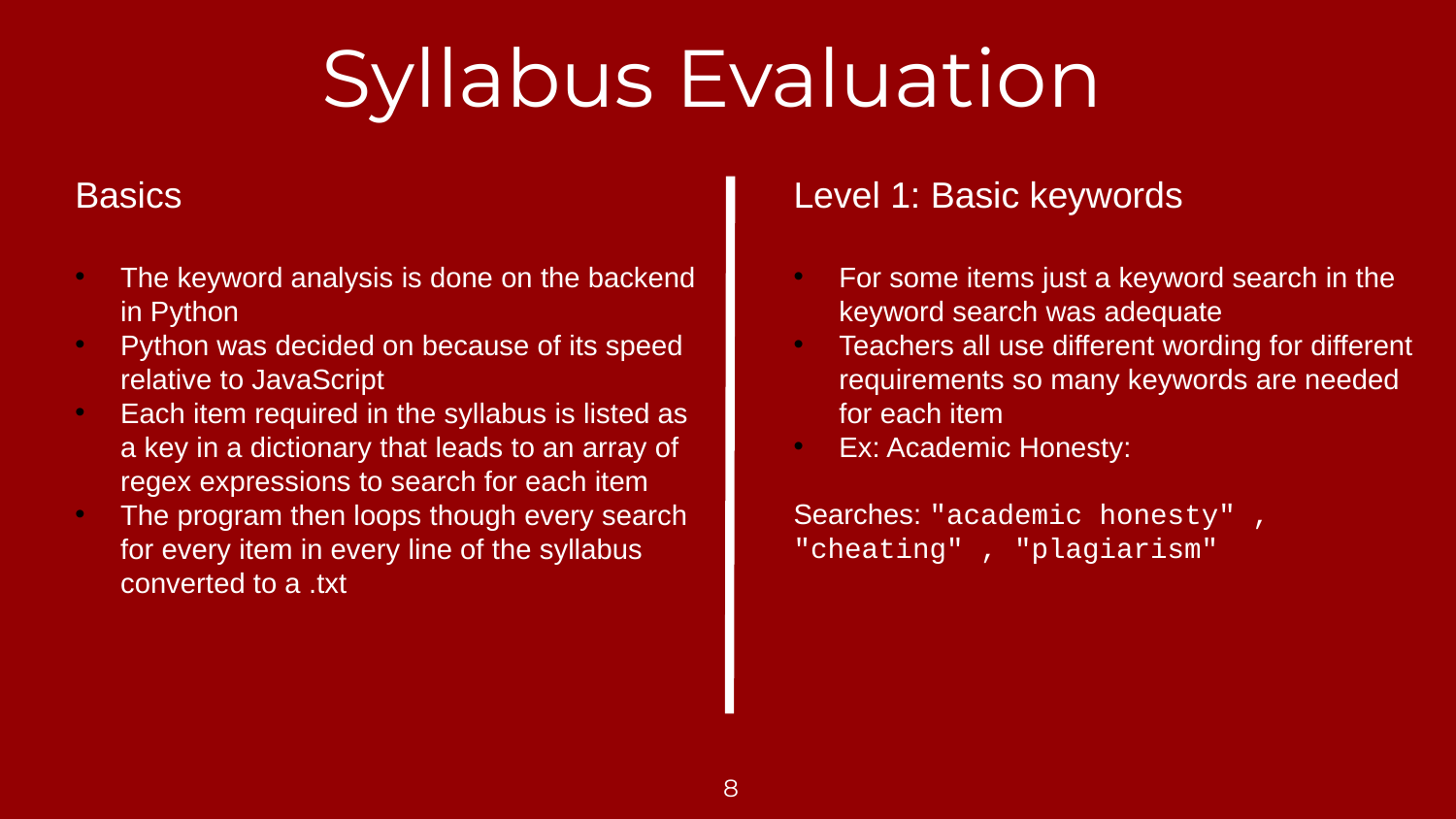

Syllabus Evaluation
Level 1: Basic keywords

For some items just a keyword search in the keyword search was adequate
Teachers all use different wording for different requirements so many keywords are needed for each item
Ex: Academic Honesty:

Searches: "academic honesty" , "cheating" , "plagiarism"

Basics

The keyword analysis is done on the backend in Python
Python was decided on because of its speed relative to JavaScript
Each item required in the syllabus is listed as a key in a dictionary that leads to an array of regex expressions to search for each item
The program then loops though every search for every item in every line of the syllabus converted to a .txt

8